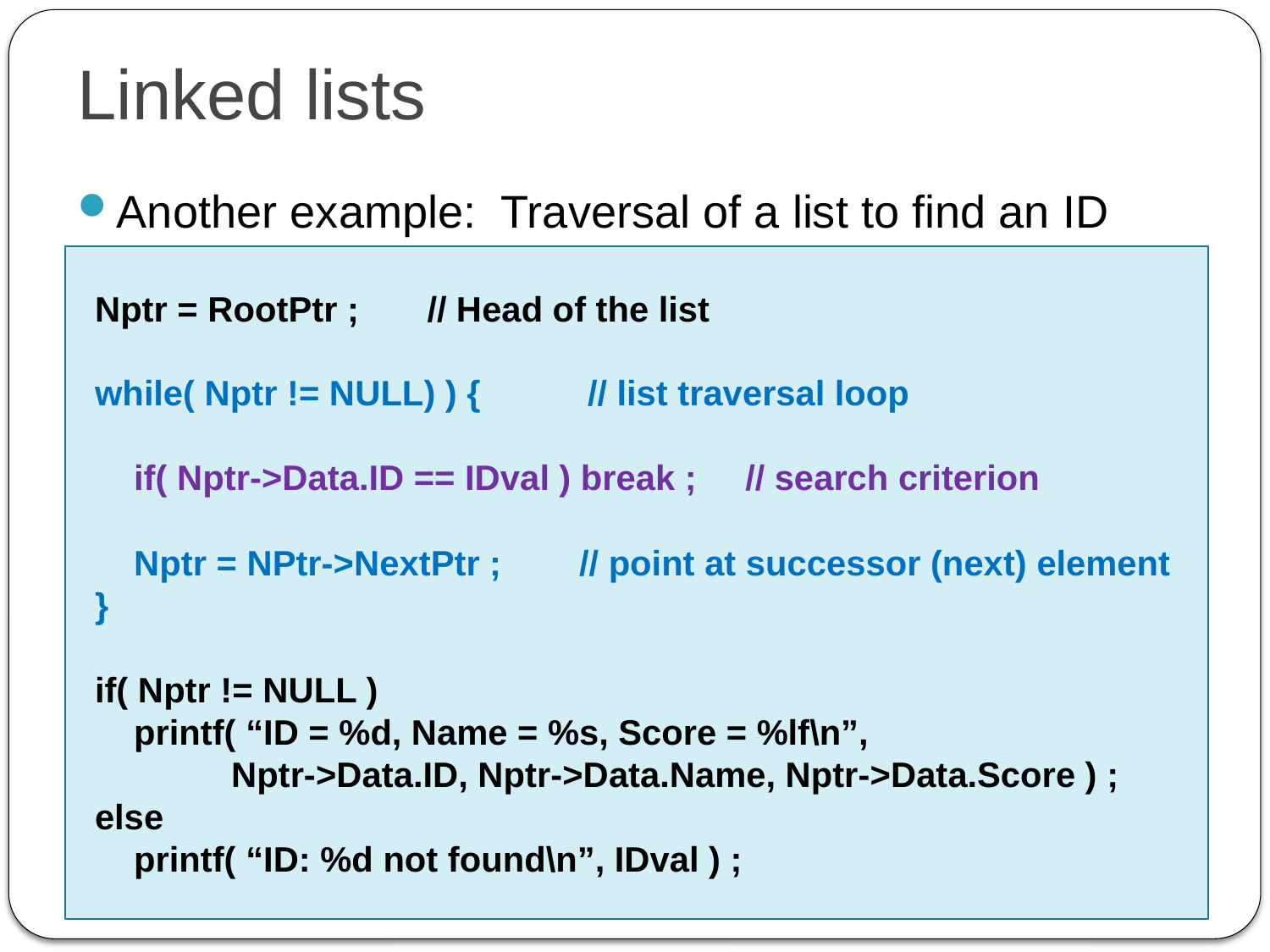

# Linked lists
Another example:  Traversal of a list to find an ID
Note that this is a sequential search with complexity O(N) for a list with N nodes
Nptr = RootPtr ;       // Head of the list

while( Nptr != NULL) ) {           // list traversal loop

    if( Nptr->Data.ID == IDval ) break ;     // search criterion

    Nptr = NPtr->NextPtr ;        // point at successor (next) element
}

if( Nptr != NULL )
    printf( “ID = %d, Name = %s, Score = %lf\n”,
              Nptr->Data.ID, Nptr->Data.Name, Nptr->Data.Score ) ;
else
    printf( “ID: %d not found\n”, IDval ) ;